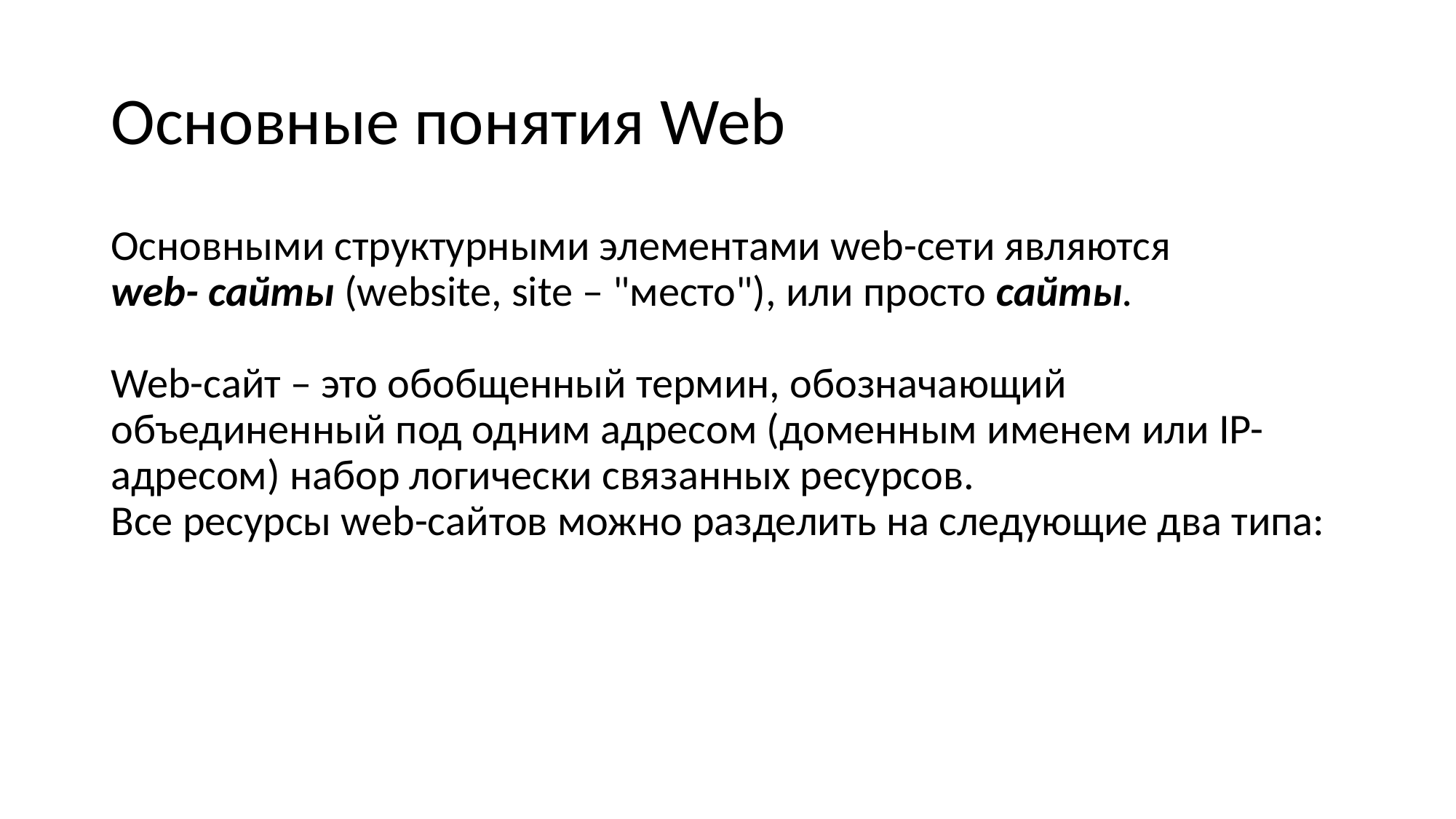

# Основные понятия Web
Основными структурными элементами web-сети являются 
web- сайты (website, site – "место"), или просто сайты. 
Web-сайт – это обобщенный термин, обозначающий объединенный под одним адресом (доменным именем или IP-адресом) набор логически связанных ресурсов.
Все ресурсы web-сайтов можно разделить на следующие два типа: